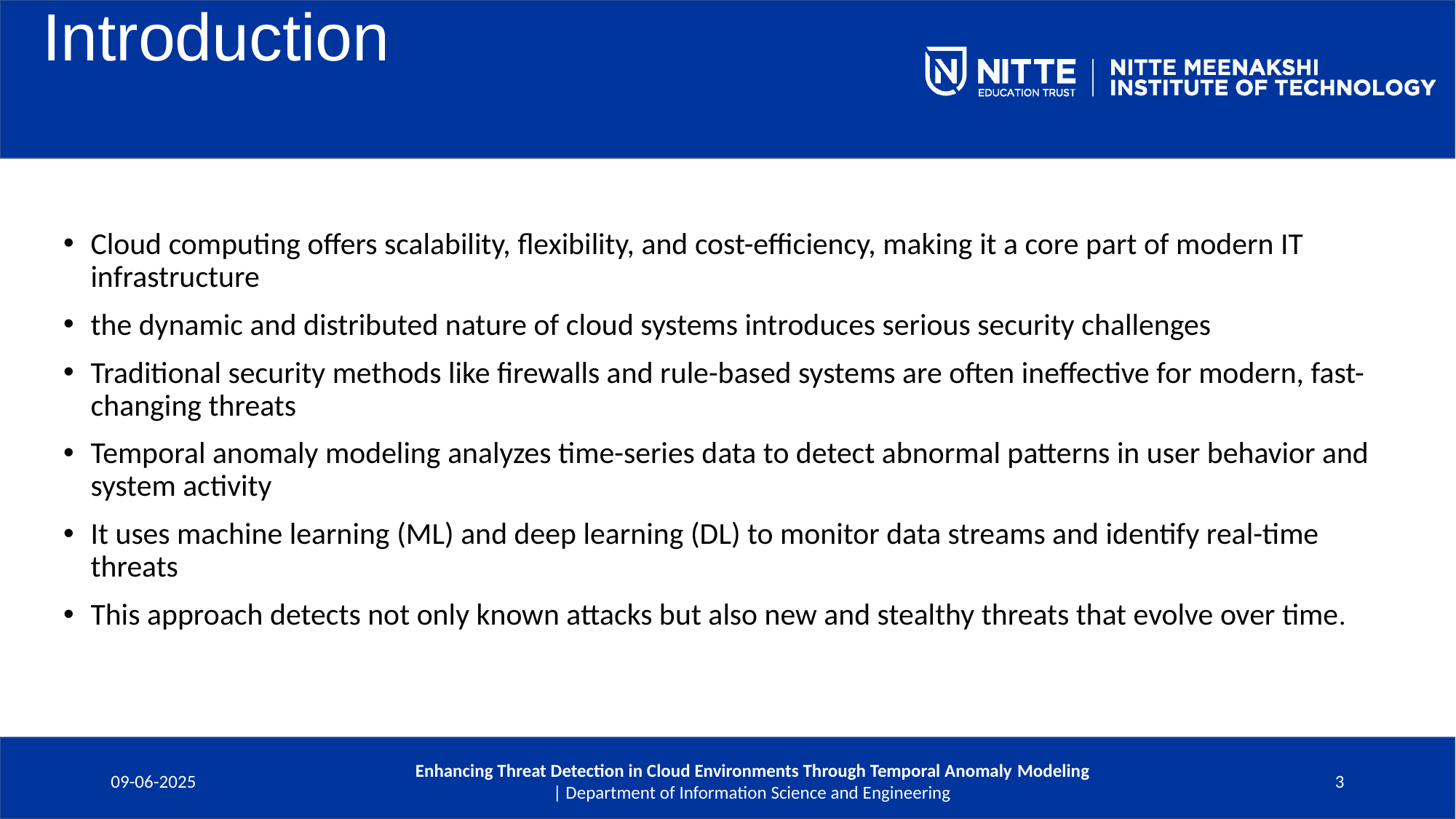

# Introduction

Cloud computing offers scalability, flexibility, and cost-efficiency, making it a core part of modern IT infrastructure
the dynamic and distributed nature of cloud systems introduces serious security challenges
Traditional security methods like firewalls and rule-based systems are often ineffective for modern, fast-changing threats
Temporal anomaly modeling analyzes time-series data to detect abnormal patterns in user behavior and system activity
It uses machine learning (ML) and deep learning (DL) to monitor data streams and identify real-time threats
This approach detects not only known attacks but also new and stealthy threats that evolve over time.
09-06-2025
Enhancing Threat Detection in Cloud Environments Through Temporal Anomaly Modeling
| Department of Information Science and Engineering
3